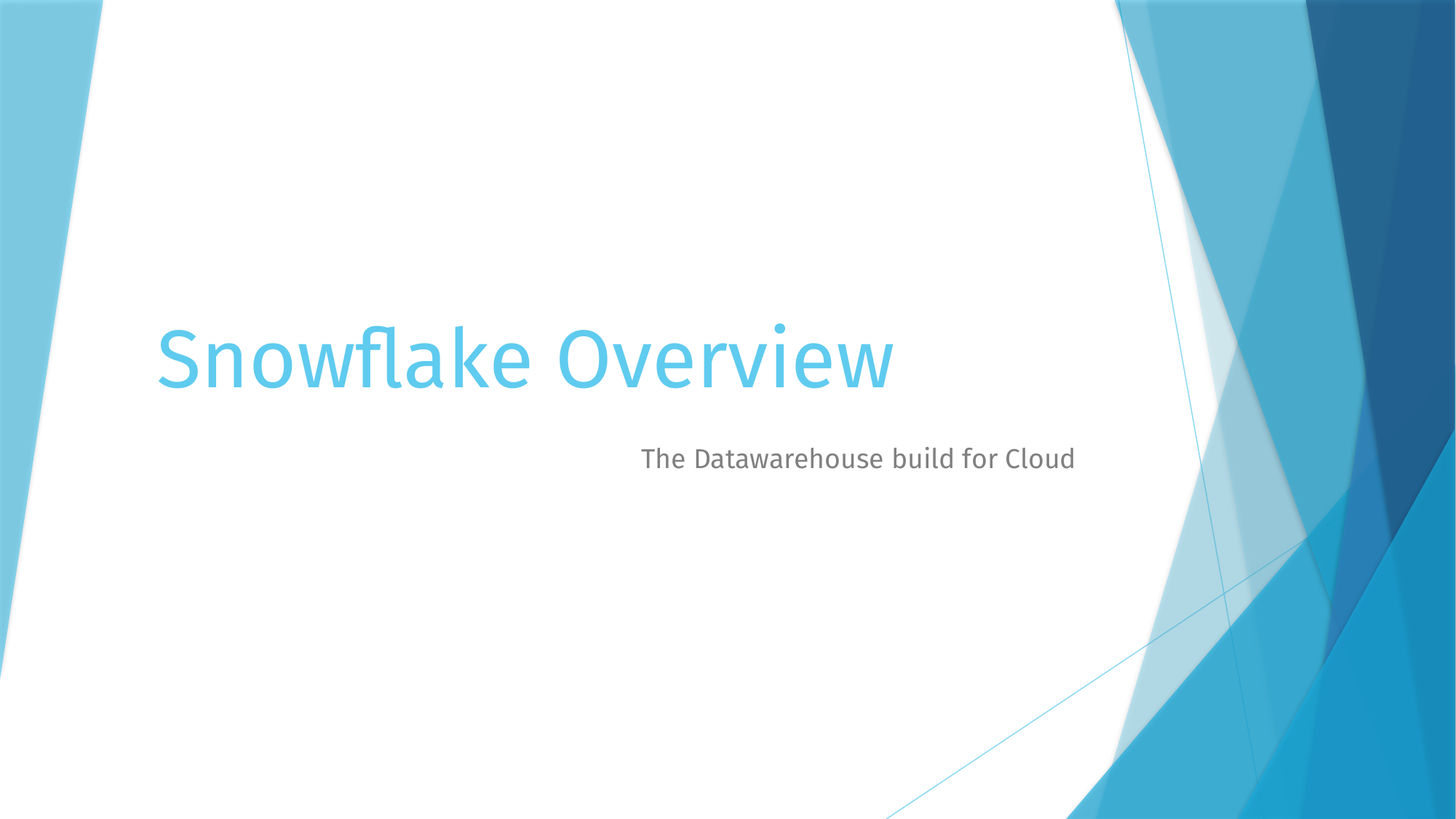

# Snowflake Overview
The Datawarehouse build for Cloud